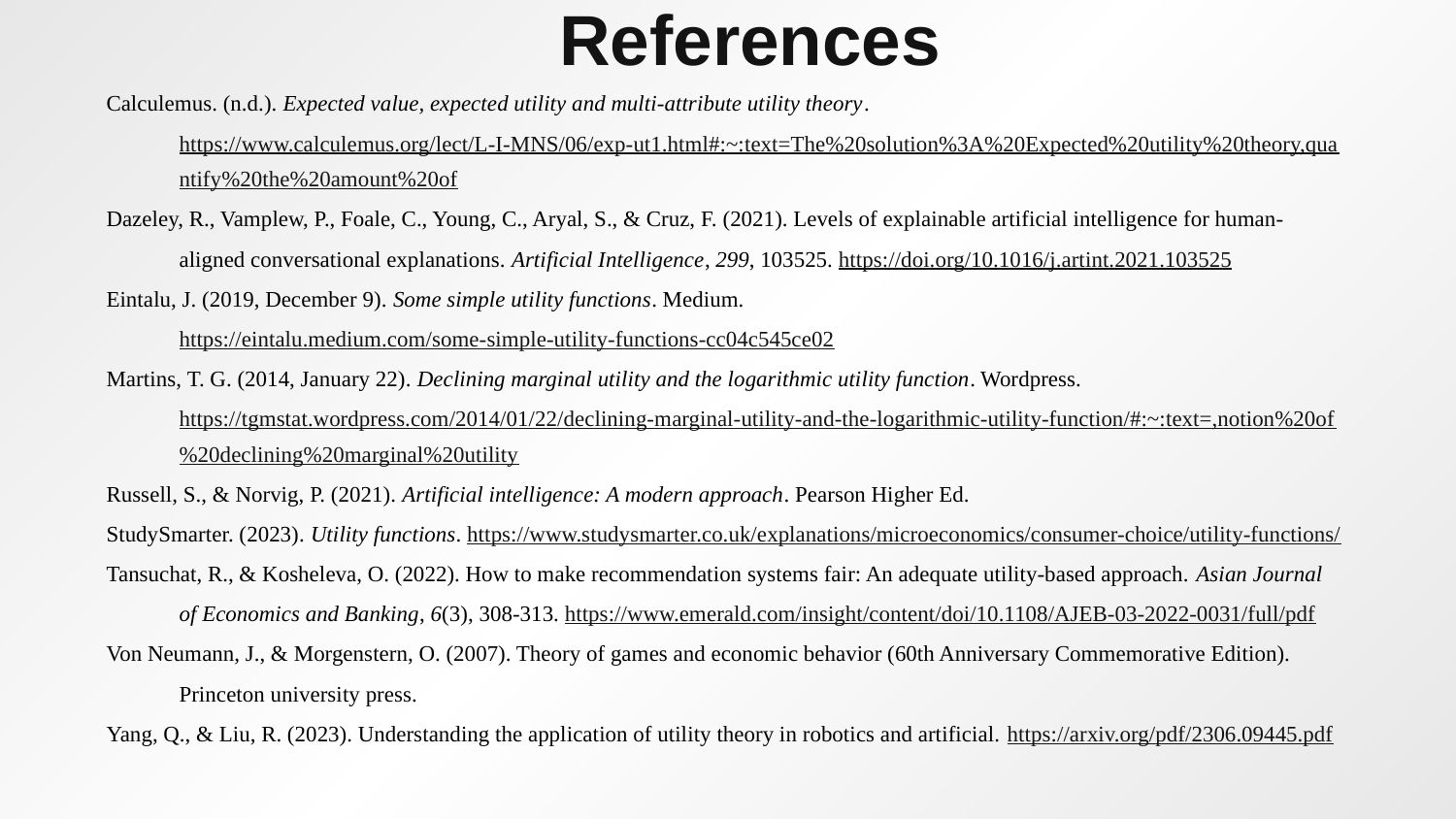

# References

Calculemus. (n.d.). Expected value, expected utility and multi-attribute utility theory. https://www.calculemus.org/lect/L-I-MNS/06/exp-ut1.html#:~:text=The%20solution%3A%20Expected%20utility%20theory,quantify%20the%20amount%20of
Dazeley, R., Vamplew, P., Foale, C., Young, C., Aryal, S., & Cruz, F. (2021). Levels of explainable artificial intelligence for human-aligned conversational explanations. Artificial Intelligence, 299, 103525. https://doi.org/10.1016/j.artint.2021.103525
Eintalu, J. (2019, December 9). Some simple utility functions. Medium. https://eintalu.medium.com/some-simple-utility-functions-cc04c545ce02
Martins, T. G. (2014, January 22). Declining marginal utility and the logarithmic utility function. Wordpress. https://tgmstat.wordpress.com/2014/01/22/declining-marginal-utility-and-the-logarithmic-utility-function/#:~:text=,notion%20of%20declining%20marginal%20utility
Russell, S., & Norvig, P. (2021). Artificial intelligence: A modern approach. Pearson Higher Ed.
StudySmarter. (2023). Utility functions. https://www.studysmarter.co.uk/explanations/microeconomics/consumer-choice/utility-functions/
Tansuchat, R., & Kosheleva, O. (2022). How to make recommendation systems fair: An adequate utility-based approach. Asian Journal of Economics and Banking, 6(3), 308-313. https://www.emerald.com/insight/content/doi/10.1108/AJEB-03-2022-0031/full/pdf
Von Neumann, J., & Morgenstern, O. (2007). Theory of games and economic behavior (60th Anniversary Commemorative Edition). Princeton university press.
Yang, Q., & Liu, R. (2023). Understanding the application of utility theory in robotics and artificial. https://arxiv.org/pdf/2306.09445.pdf